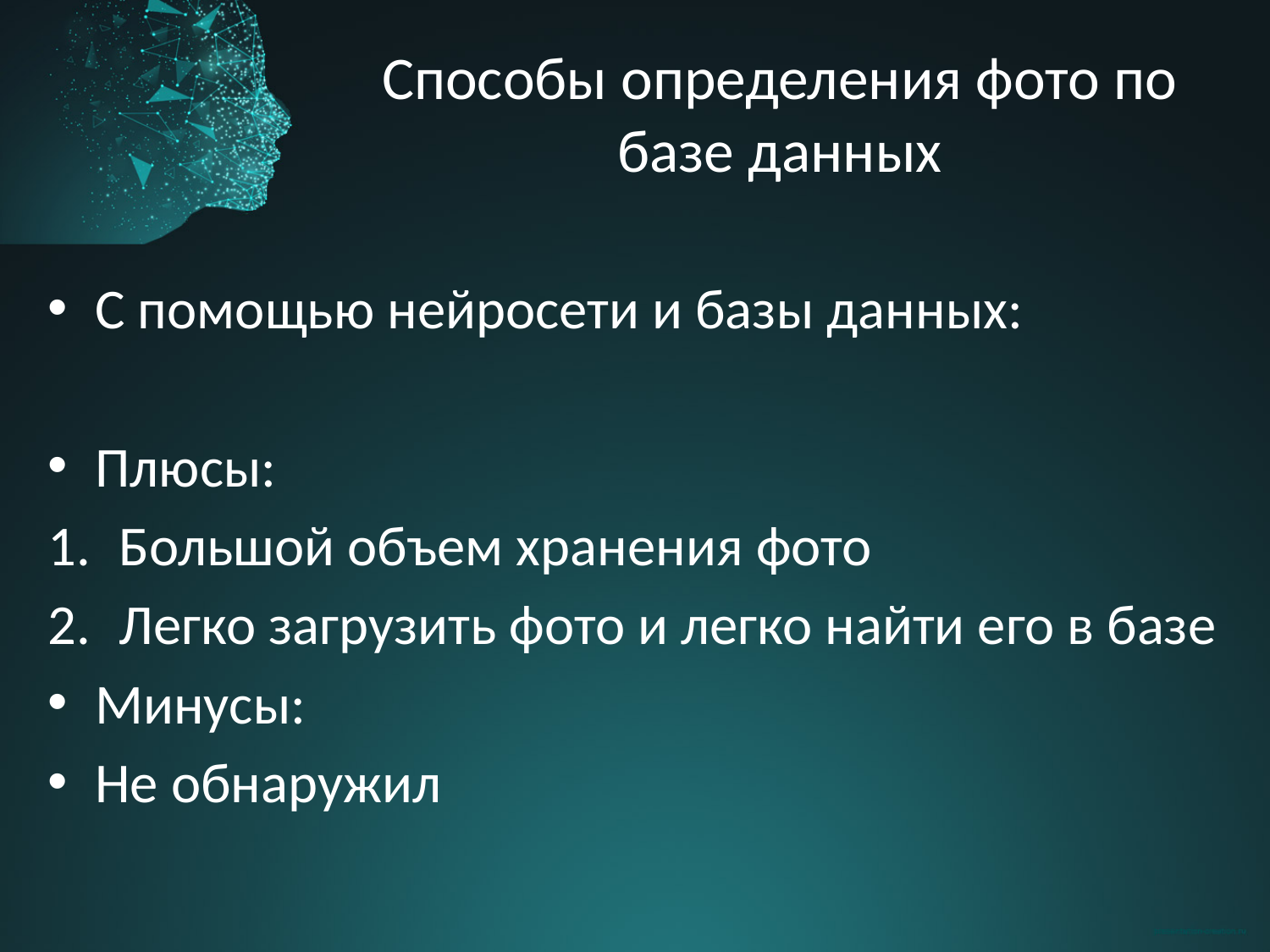

# Способы определения фото по базе данных
С помощью нейросети и базы данных:

Плюсы:
Большой объем хранения фото
Легко загрузить фото и легко найти его в базе
Минусы:
Не обнаружил